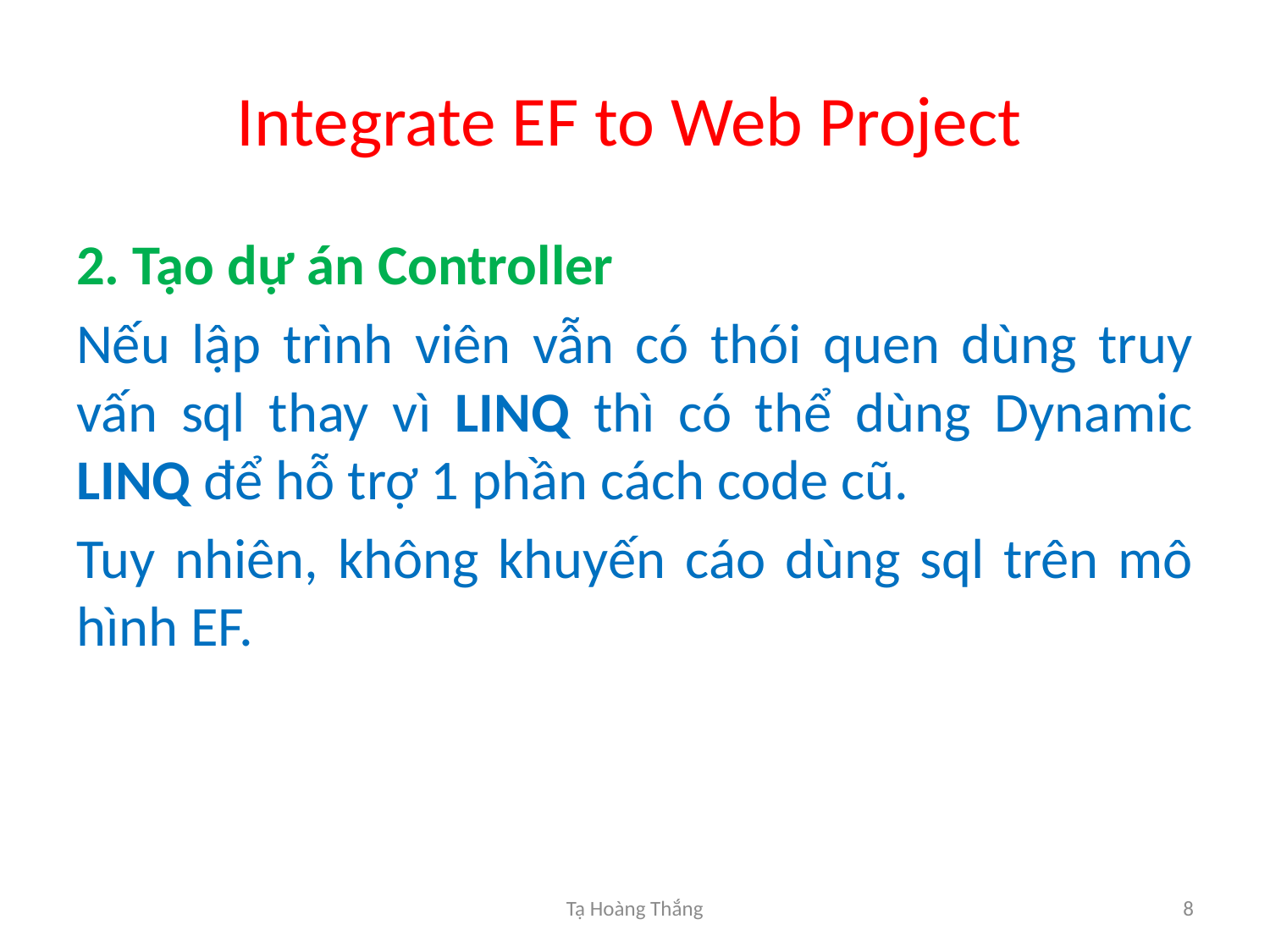

# Integrate EF to Web Project
2. Tạo dự án Controller
Nếu lập trình viên vẫn có thói quen dùng truy vấn sql thay vì LINQ thì có thể dùng Dynamic LINQ để hỗ trợ 1 phần cách code cũ.
Tuy nhiên, không khuyến cáo dùng sql trên mô hình EF.
Tạ Hoàng Thắng
8